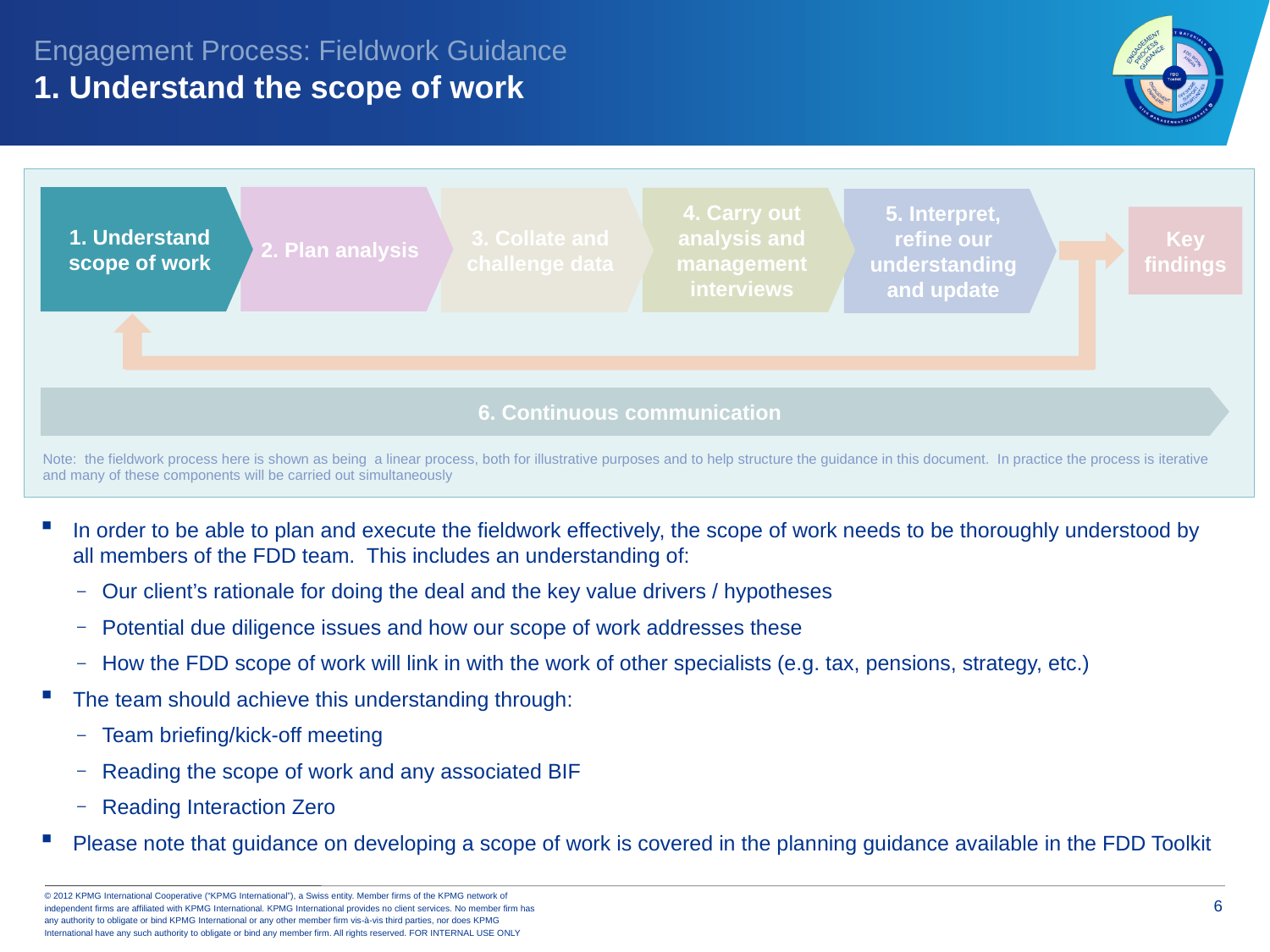

Engagement Process: Fieldwork Guidance
1. Understand the scope of work

2. Plan analysis
1. Understand scope of work
4. Carry out analysis and management interviews
3. Collate and challenge data
5. Interpret, refine our understanding and update
Key findings

6. Continuous communication
Note:  the fieldwork process here is shown as being  a linear process, both for illustrative purposes and to help structure the guidance in this document.  In practice the process is iterative and many of these components will be carried out simultaneously
In order to be able to plan and execute the fieldwork effectively, the scope of work needs to be thoroughly understood by all members of the FDD team.  This includes an understanding of:
Our client’s rationale for doing the deal and the key value drivers / hypotheses
Potential due diligence issues and how our scope of work addresses these
How the FDD scope of work will link in with the work of other specialists (e.g. tax, pensions, strategy, etc.)
The team should achieve this understanding through:
Team briefing/kick-off meeting
Reading the scope of work and any associated BIF
Reading Interaction Zero
Please note that guidance on developing a scope of work is covered in the planning guidance available in the FDD Toolkit